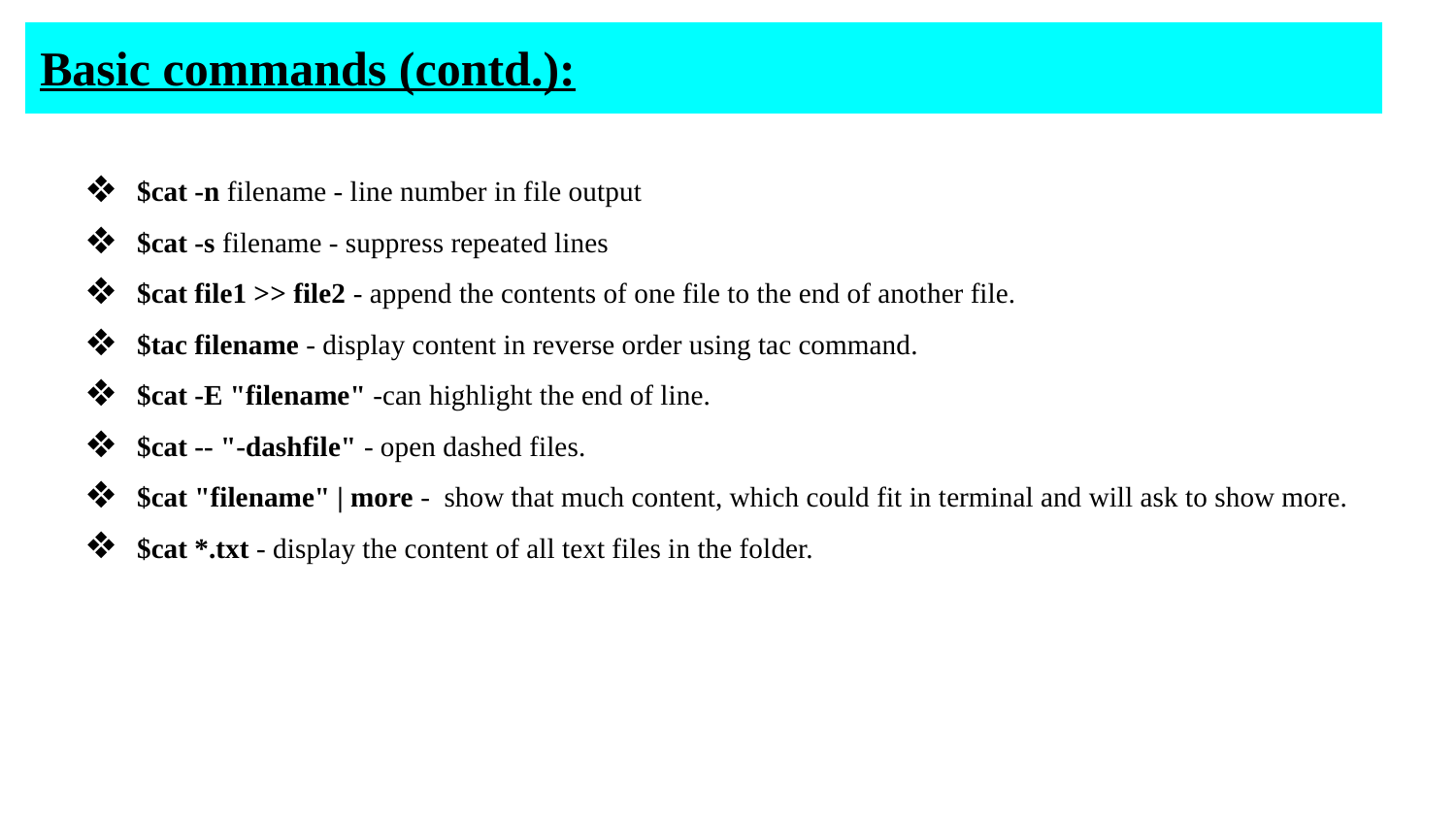

# Basic commands (contd.):
$cat -n filename - line number in file output
$cat -s filename - suppress repeated lines
$cat file1 >> file2 - append the contents of one file to the end of another file.
$tac filename - display content in reverse order using tac command.
$cat -E "filename" -can highlight the end of line.
$cat -- "-dashfile" - open dashed files.
$cat "filename" | more -  show that much content, which could fit in terminal and will ask to show more.
$cat *.txt - display the content of all text files in the folder.